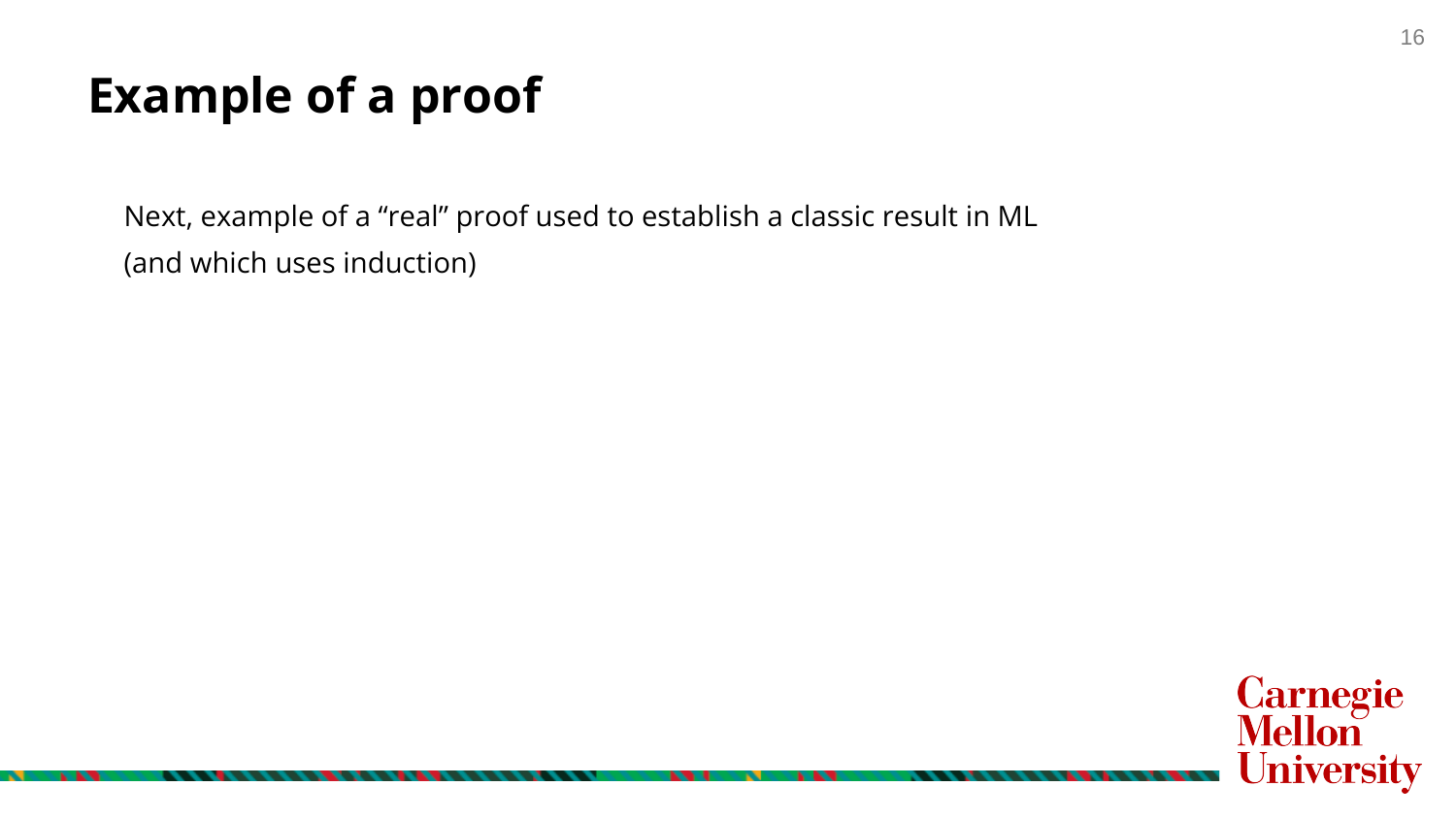

# Example of a proof
Next, example of a “real” proof used to establish a classic result in ML
(and which uses induction)